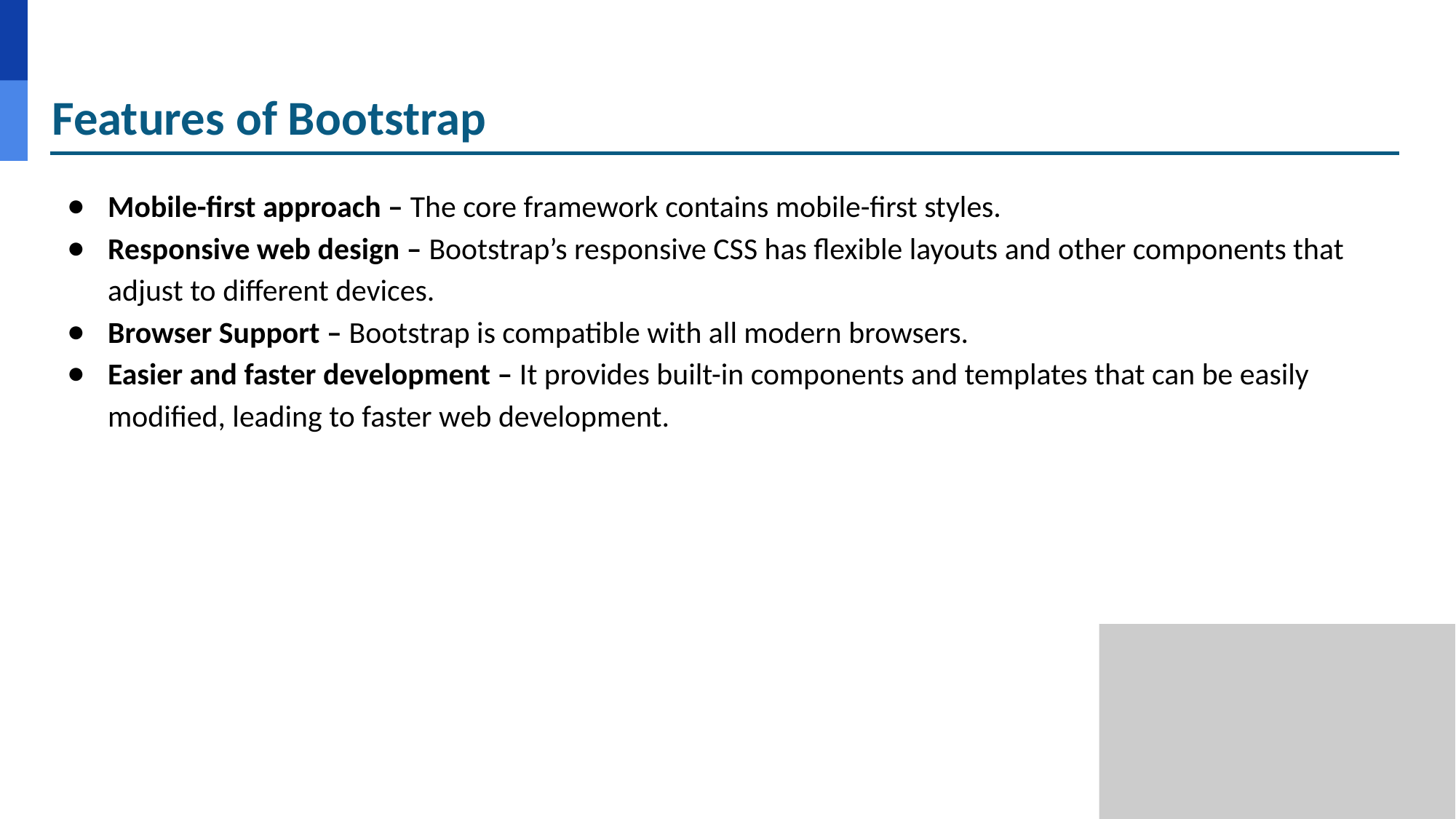

# Features of Bootstrap
Mobile-first approach – The core framework contains mobile-first styles.
Responsive web design – Bootstrap’s responsive CSS has flexible layouts and other components that adjust to different devices.
Browser Support – Bootstrap is compatible with all modern browsers.
Easier and faster development – It provides built-in components and templates that can be easily modified, leading to faster web development.